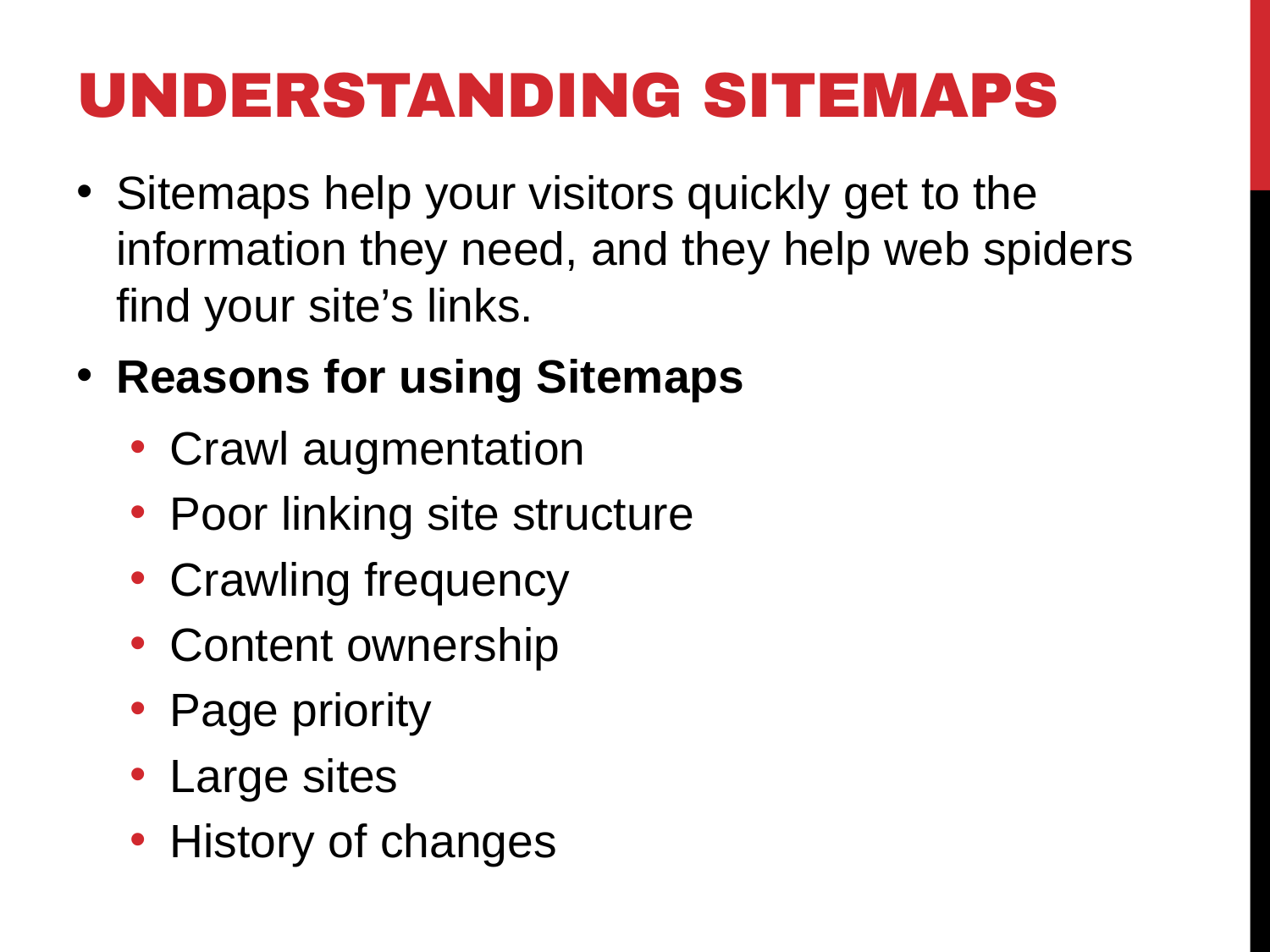

# Understanding Sitemaps
Sitemaps help your visitors quickly get to the information they need, and they help web spiders find your site’s links.
Reasons for using Sitemaps
Crawl augmentation
Poor linking site structure
Crawling frequency
Content ownership
Page priority
Large sites
History of changes